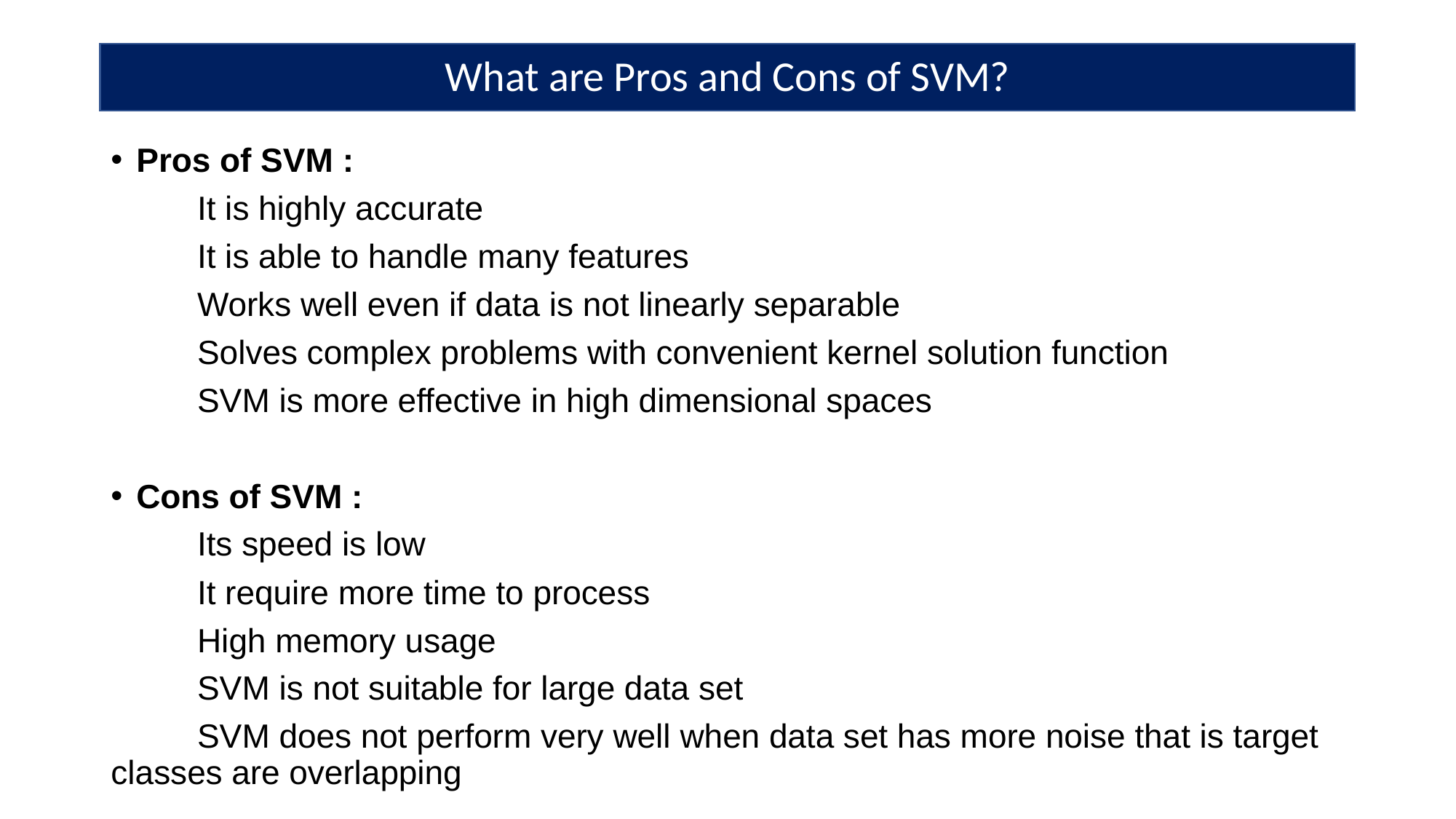

# What are Pros and Cons of SVM?
Pros of SVM :
	It is highly accurate
	It is able to handle many features
	Works well even if data is not linearly separable
	Solves complex problems with convenient kernel solution function
	SVM is more effective in high dimensional spaces

Cons of SVM :
	Its speed is low
	It require more time to process
	High memory usage
	SVM is not suitable for large data set
	SVM does not perform very well when data set has more noise that is target classes are overlapping